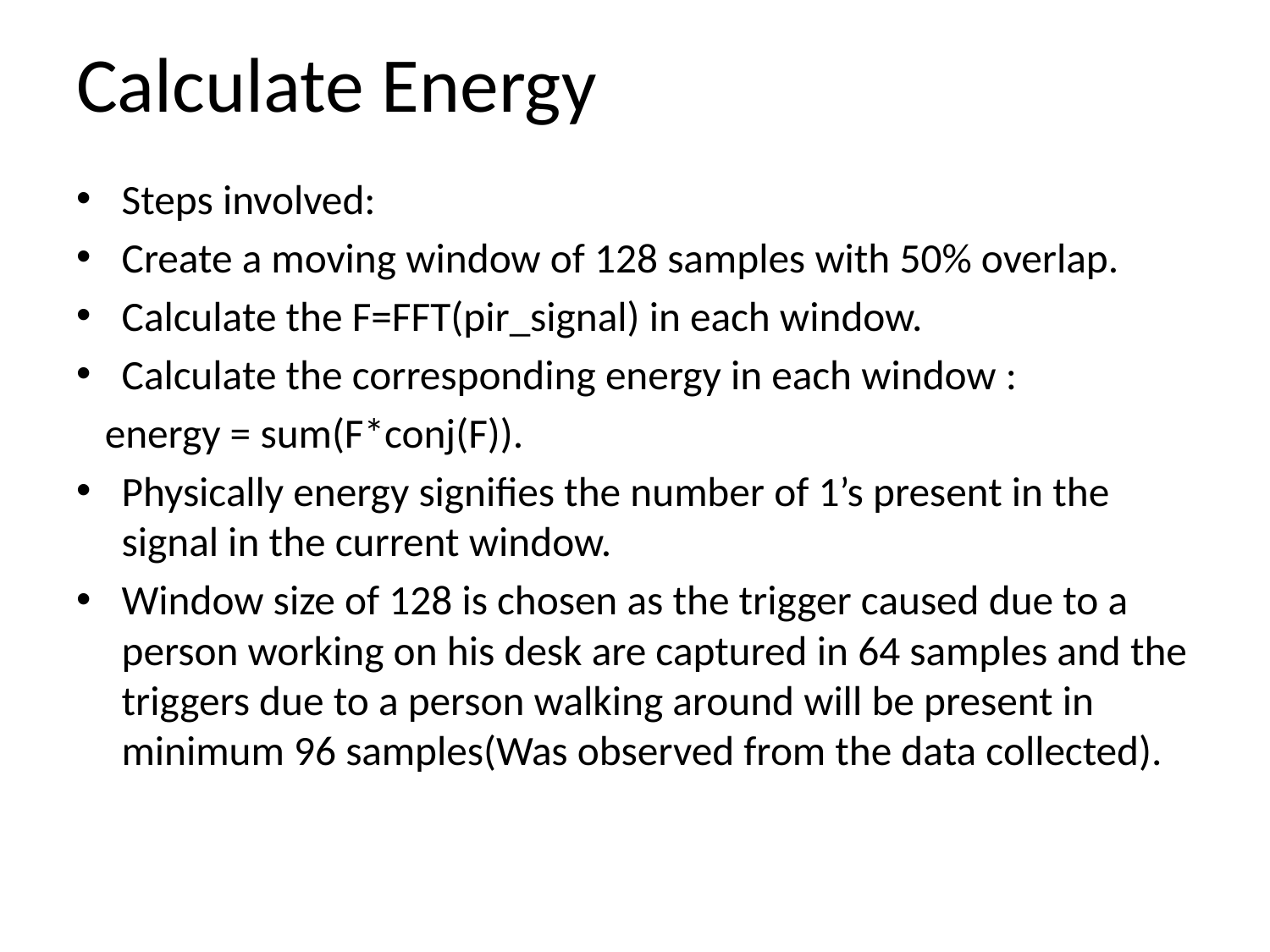

# Calculate Energy
Steps involved:
Create a moving window of 128 samples with 50% overlap.
Calculate the F=FFT(pir_signal) in each window.
Calculate the corresponding energy in each window :
   energy = sum(F*conj(F)).
Physically energy signifies the number of 1’s present in the signal in the current window.
Window size of 128 is chosen as the trigger caused due to a person working on his desk are captured in 64 samples and the triggers due to a person walking around will be present in minimum 96 samples(Was observed from the data collected).